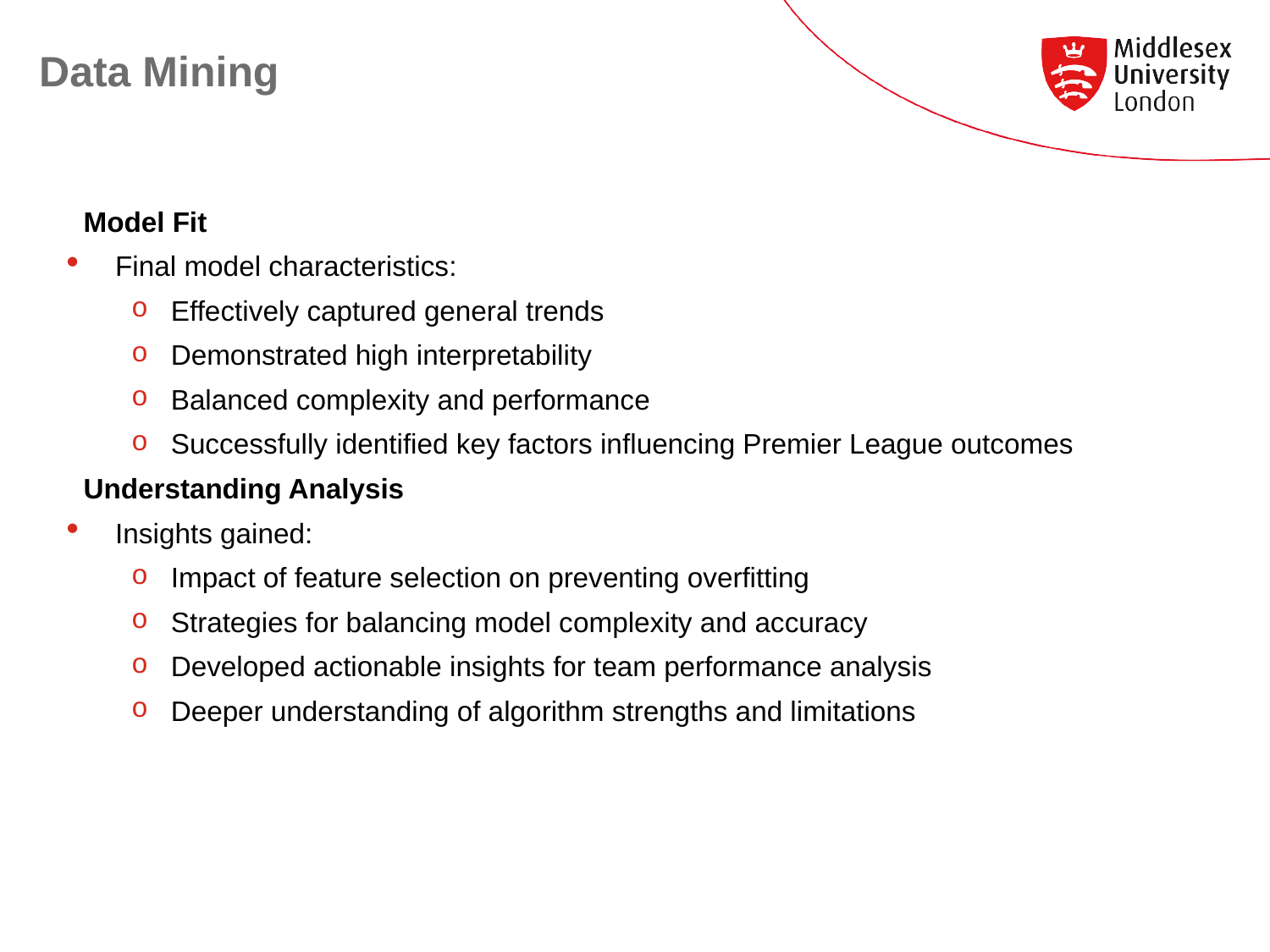

# Data Mining
Model Fit
Final model characteristics:
Effectively captured general trends
Demonstrated high interpretability
Balanced complexity and performance
Successfully identified key factors influencing Premier League outcomes
Understanding Analysis
Insights gained:
Impact of feature selection on preventing overfitting
Strategies for balancing model complexity and accuracy
Developed actionable insights for team performance analysis
Deeper understanding of algorithm strengths and limitations